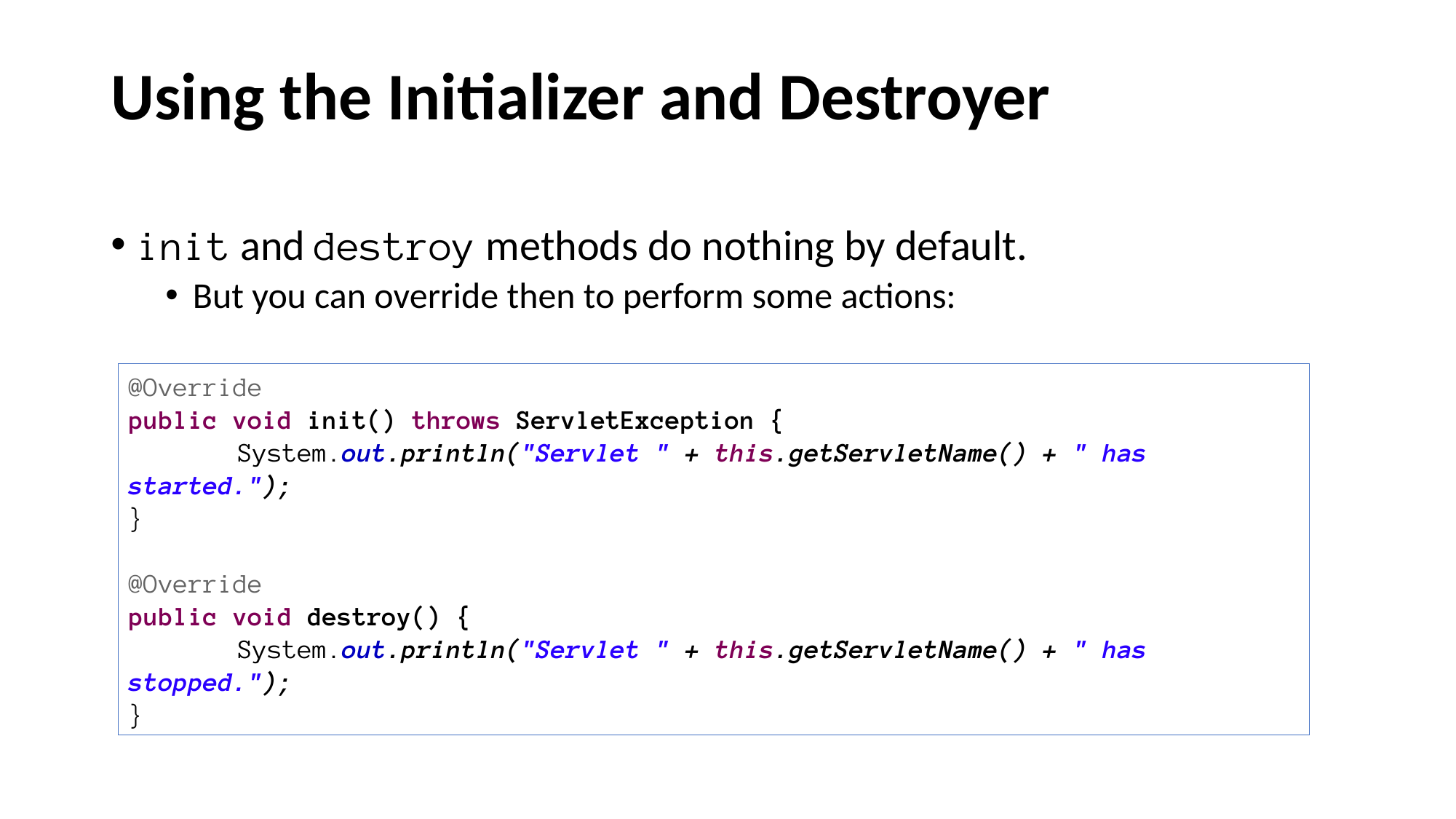

# Using the Initializer and Destroyer
init and destroy methods do nothing by default.
But you can override then to perform some actions:
@Override
public void init() throws ServletException {
	System.out.println("Servlet " + this.getServletName() + " has started.");
}

@Override
public void destroy() {
	System.out.println("Servlet " + this.getServletName() + " has stopped.");
}